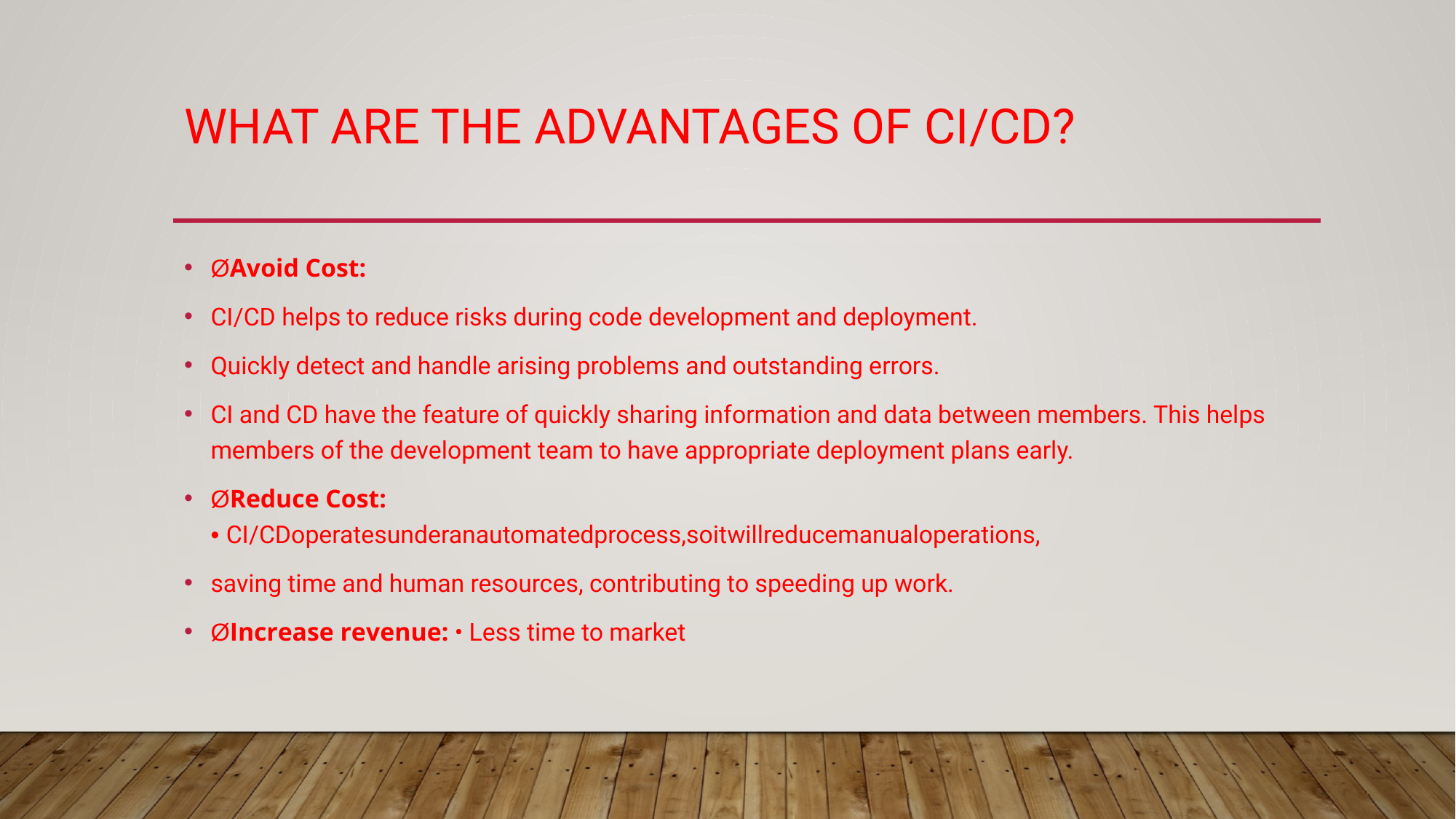

# What are the advantages of CI/CD?
ØAvoid Cost:
CI/CD helps to reduce risks during code development and deployment.
Quickly detect and handle arising problems and outstanding errors.
CI and CD have the feature of quickly sharing information and data between members. This helps members of the development team to have appropriate deployment plans early.
ØReduce Cost:
• CI/CDoperatesunderanautomatedprocess,soitwillreducemanualoperations,
saving time and human resources, contributing to speeding up work.
ØIncrease revenue: • Less time to market